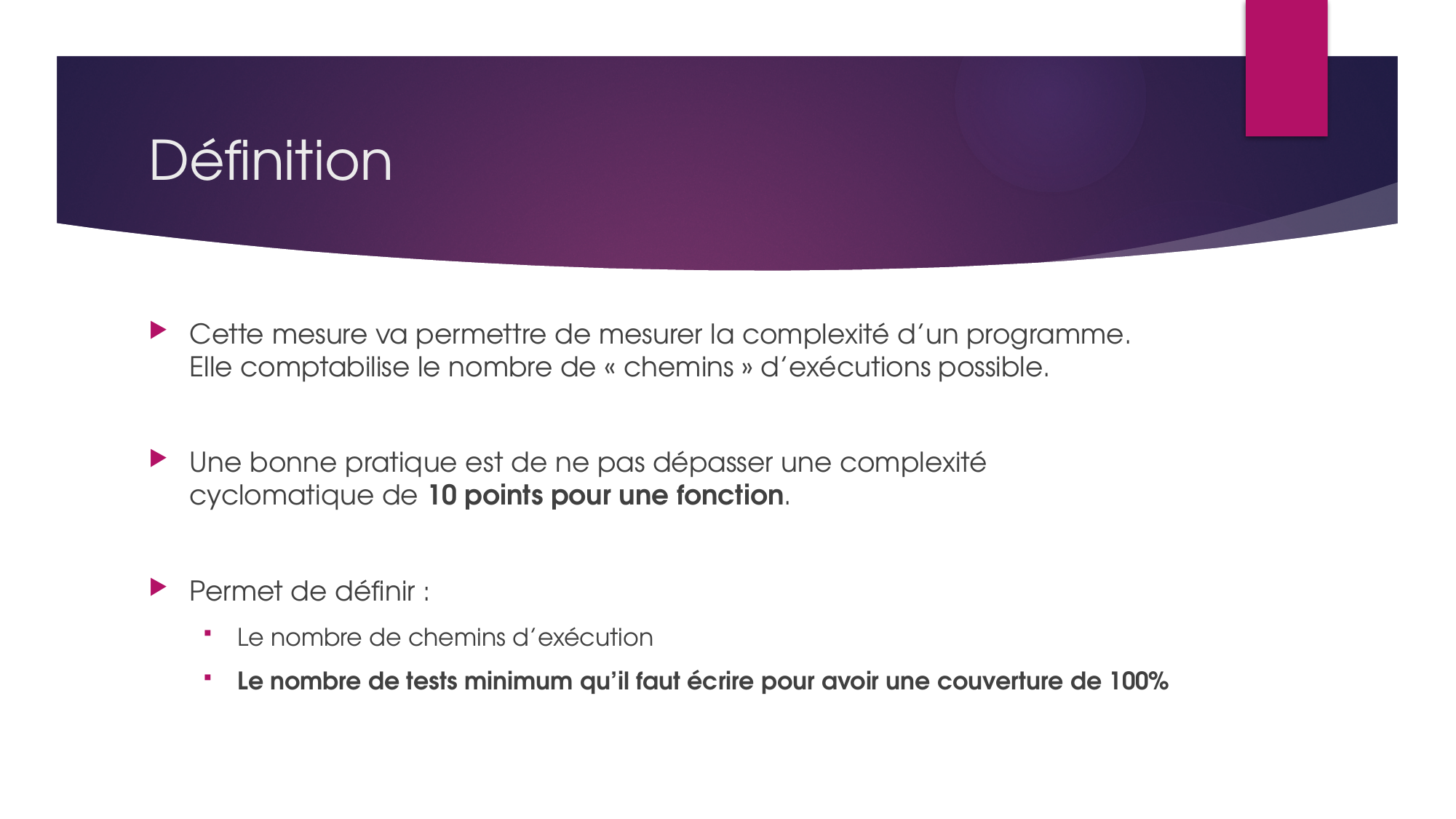

# Définition
Cette mesure va permettre de mesurer la complexité d’un programme. Elle comptabilise le nombre de « chemins » d’exécutions possible.

Une bonne pratique est de ne pas dépasser une complexité cyclomatique de 10 points pour une fonction.

Permet de définir :
Le nombre de chemins d’exécution
Le nombre de tests minimum qu’il faut écrire pour avoir une couverture de 100%